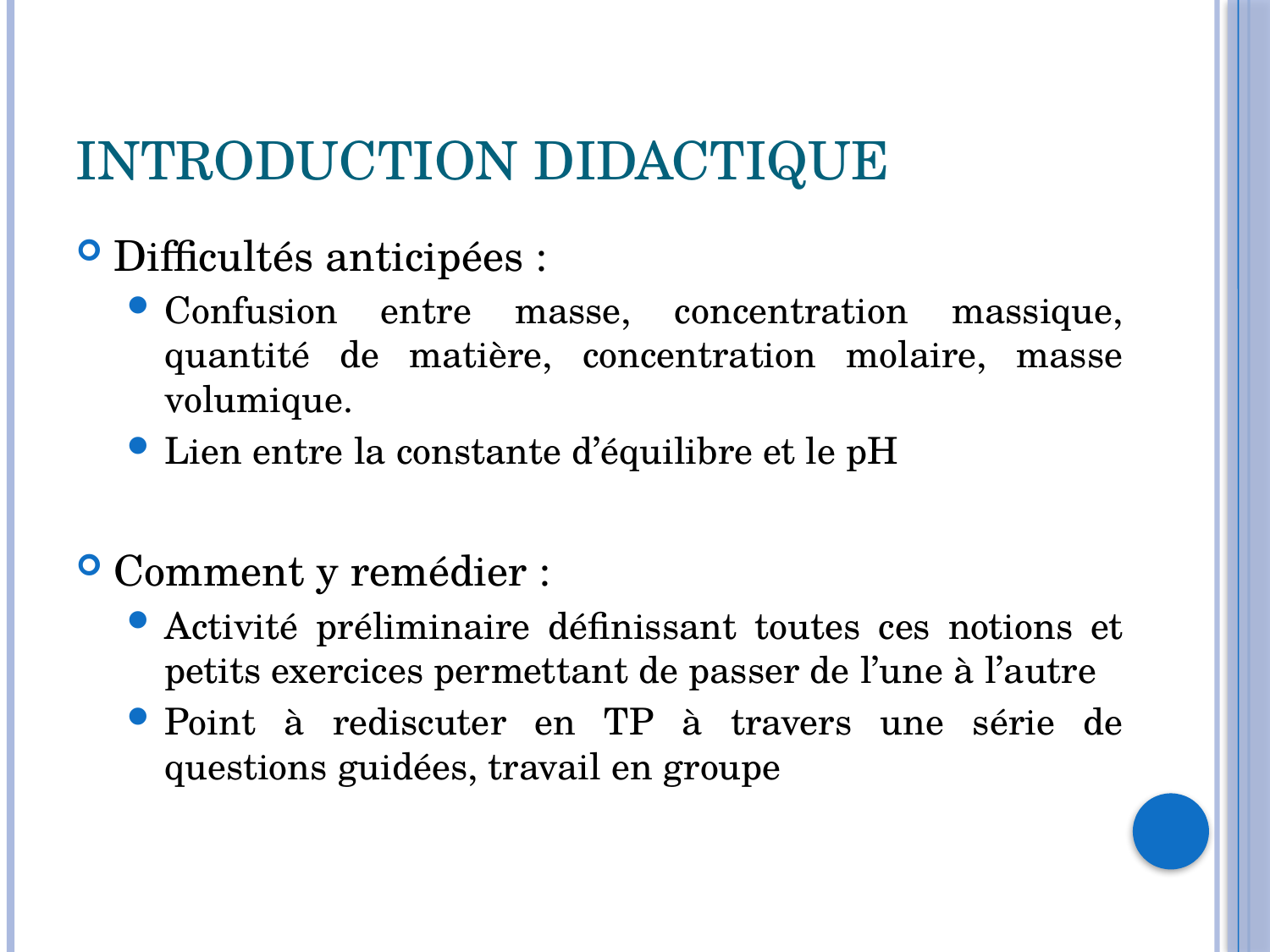

# Introduction didactique
Difficultés anticipées :
Confusion entre masse, concentration massique, quantité de matière, concentration molaire, masse volumique.
Lien entre la constante d’équilibre et le pH

Comment y remédier :
Activité préliminaire définissant toutes ces notions et petits exercices permettant de passer de l’une à l’autre
Point à rediscuter en TP à travers une série de questions guidées, travail en groupe